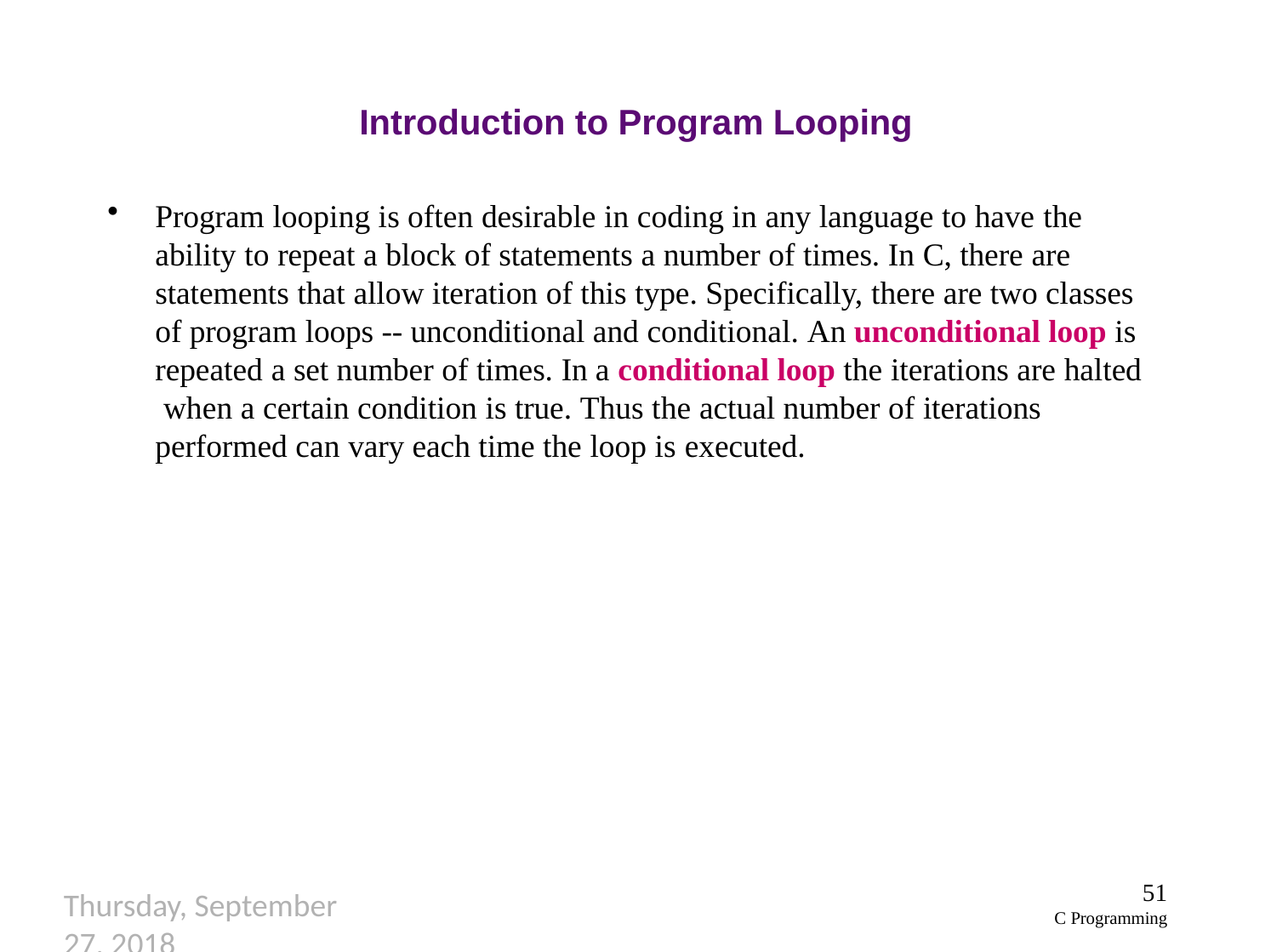

# Introduction to Program Looping
Program looping is often desirable in coding in any language to have the
ability to repeat a block of statements a number of times. In C, there are  statements that allow iteration of this type. Specifically, there are two classes  of program loops -- unconditional and conditional. An unconditional loop is  repeated a set number of times. In a conditional loop the iterations are halted  when a certain condition is true. Thus the actual number of iterations  performed can vary each time the loop is executed.
51
C Programming
Thursday, September 27, 2018